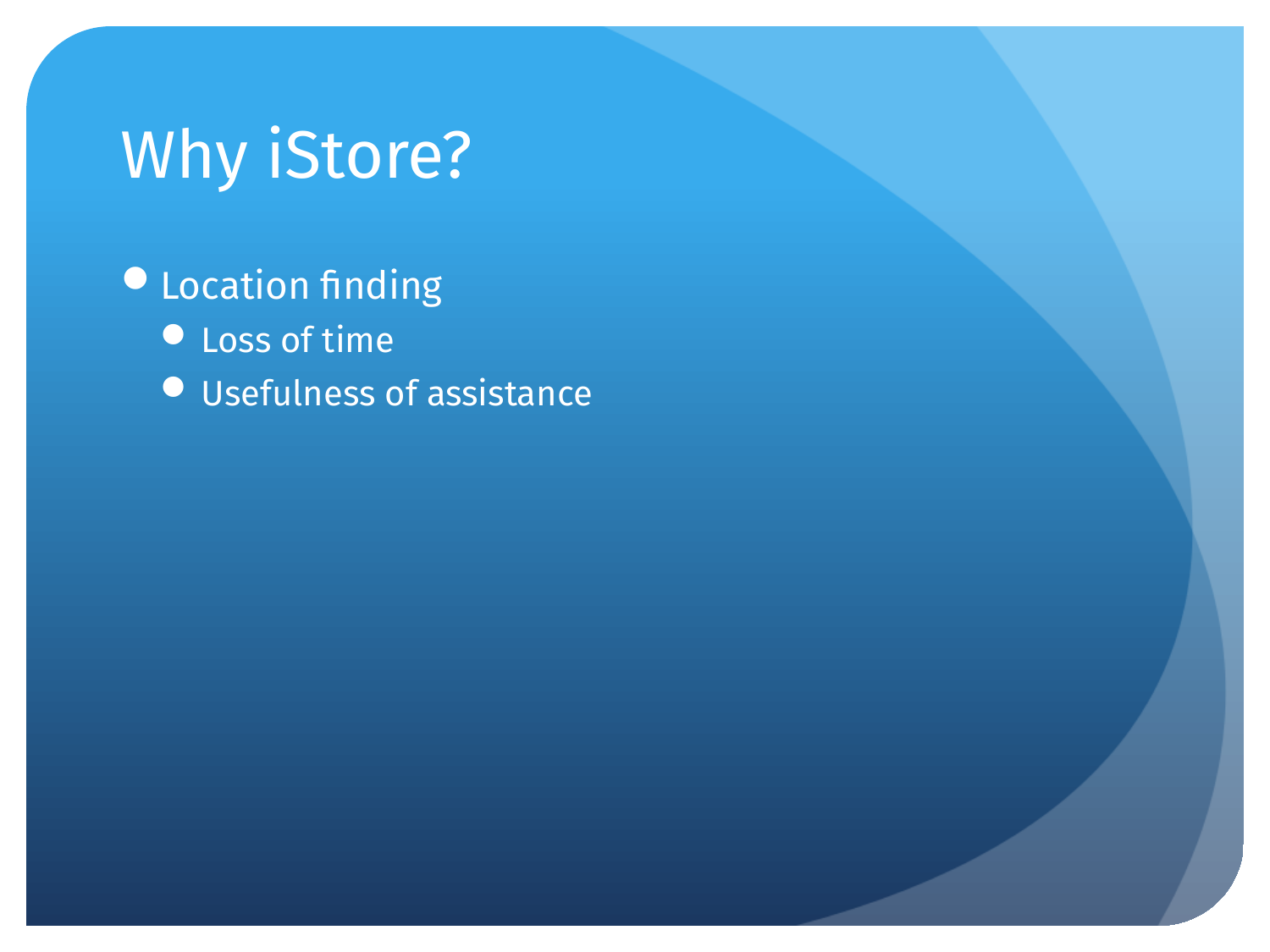

# Why iStore?
Location finding
Loss of time
Usefulness of assistance